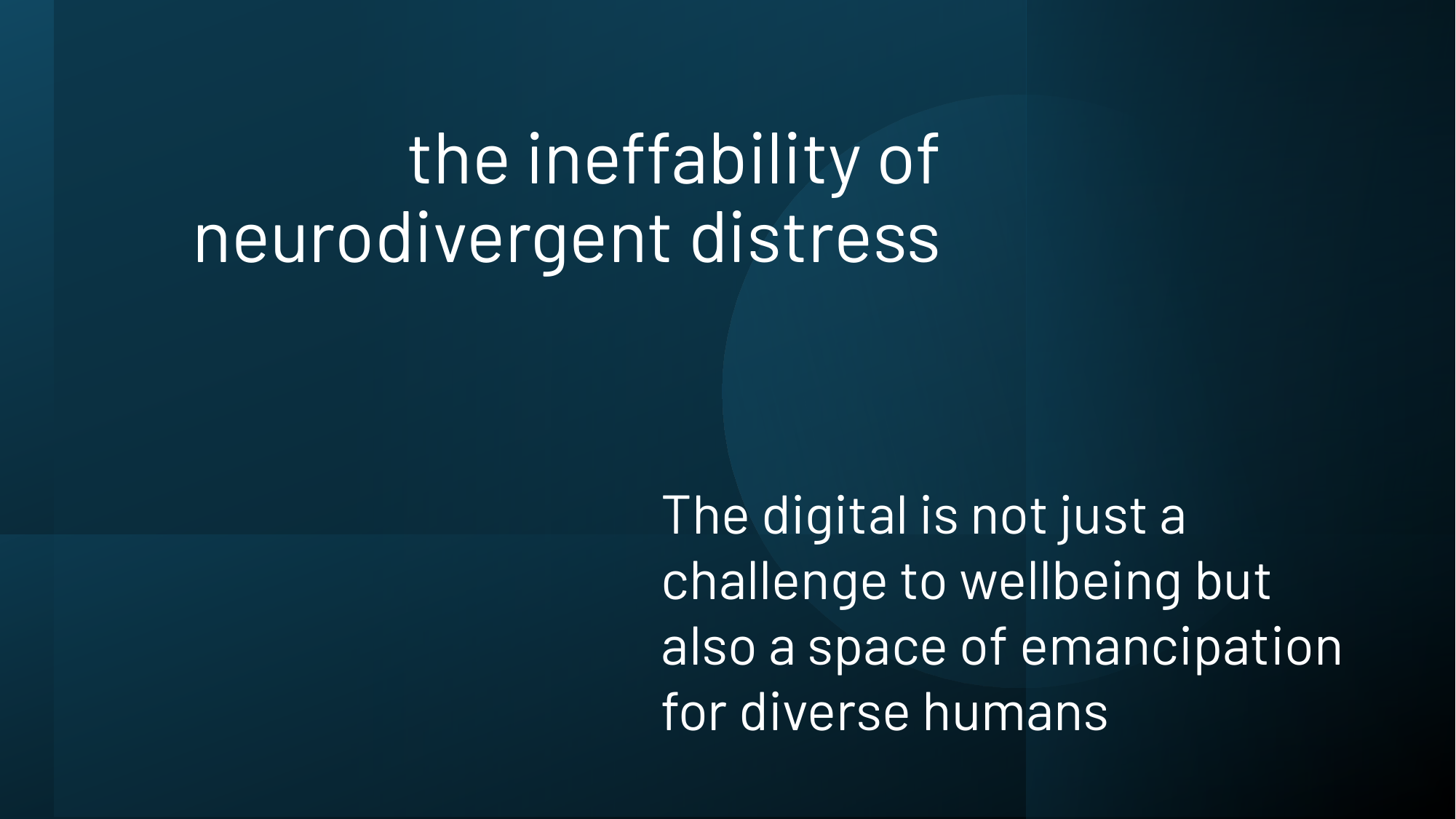

the ineffability of neurodivergent distress

The digital is not just a challenge to wellbeing but also a space of emancipation for diverse humans